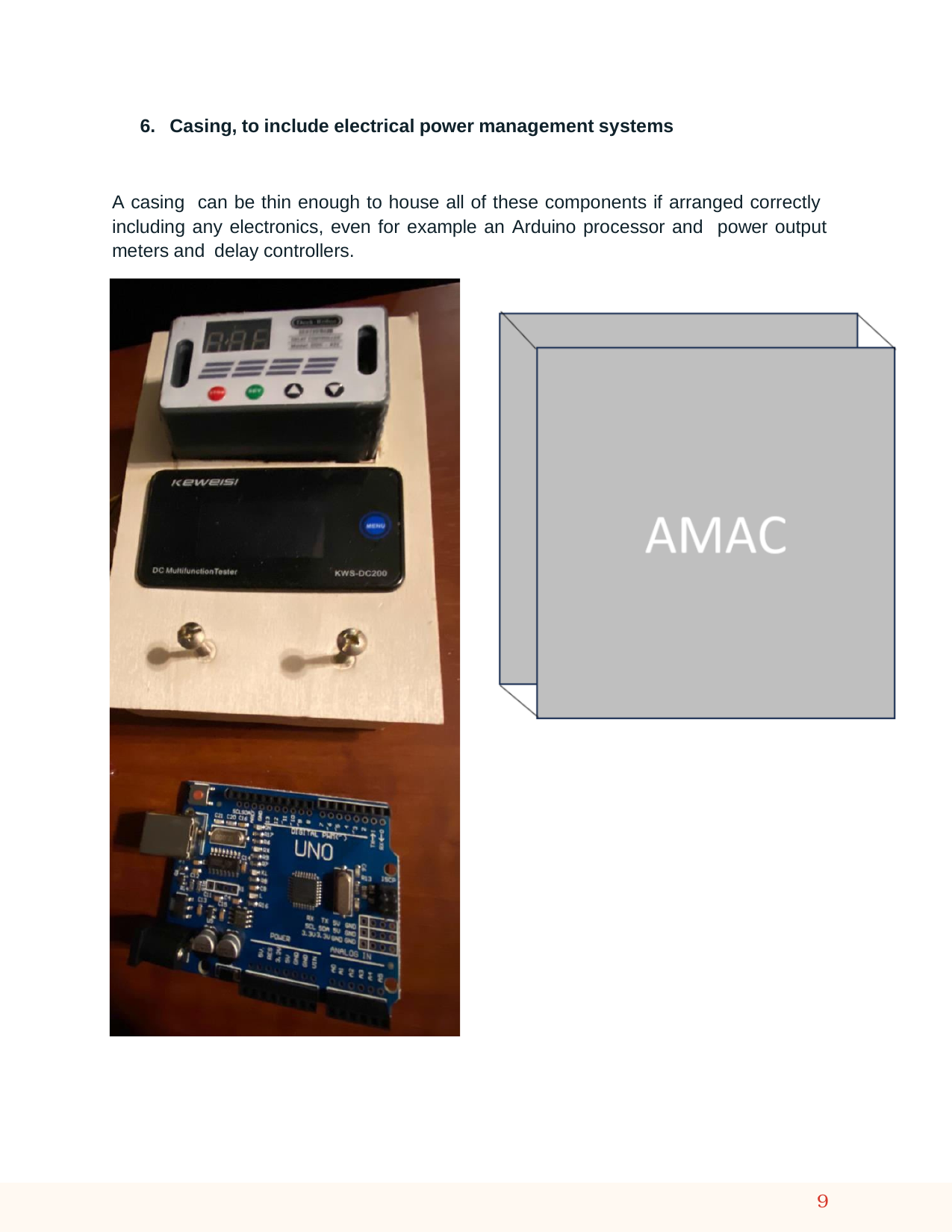

6.   Casing, to include electrical power management systems

A casing  can be thin enough to house all of these components if arranged correctly  including any electronics, even for example an Arduino processor and  power output meters and  delay controllers.

9